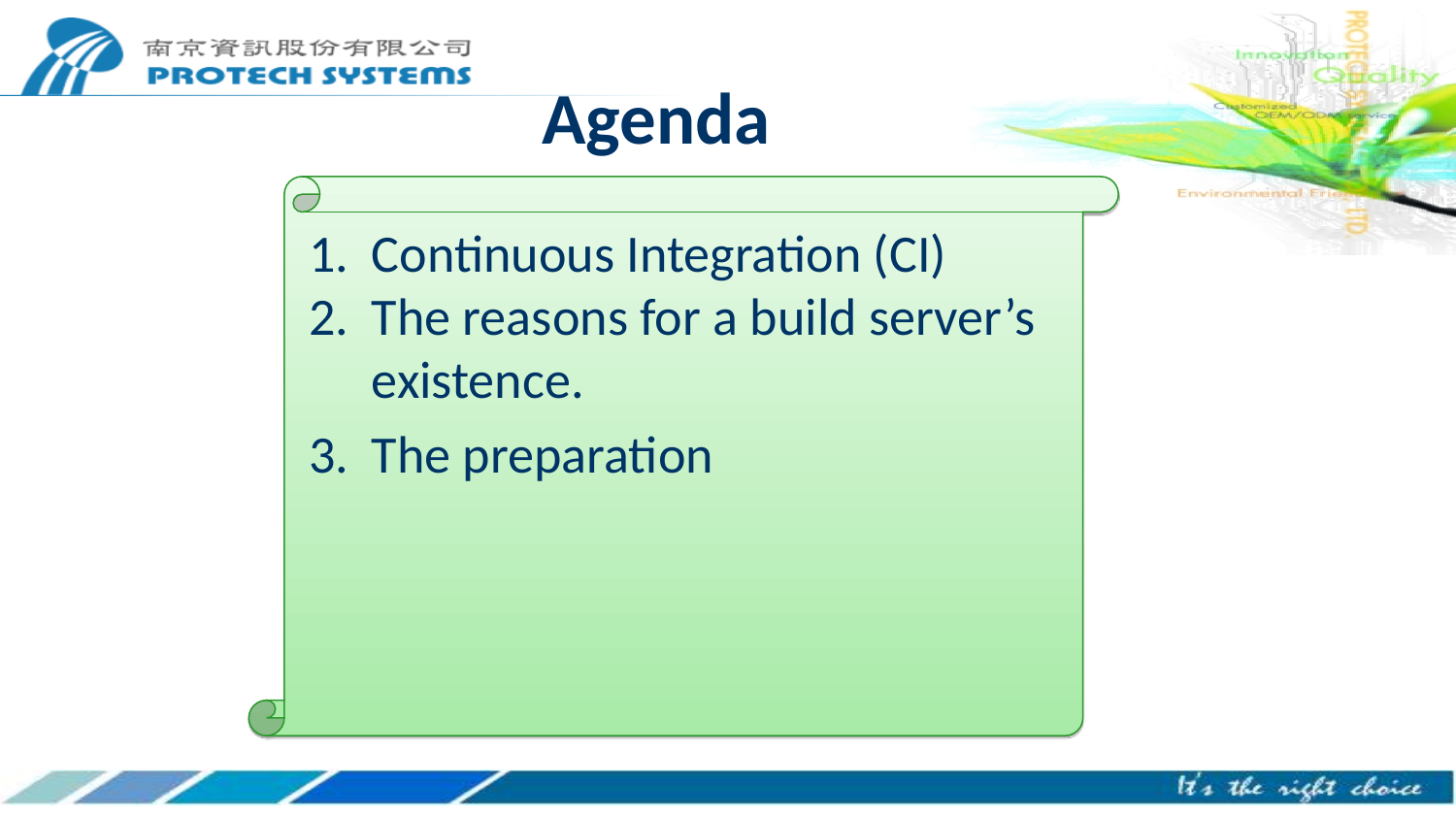

Agenda
Continuous Integration (CI)
The reasons for a build server’s existence.
The preparation